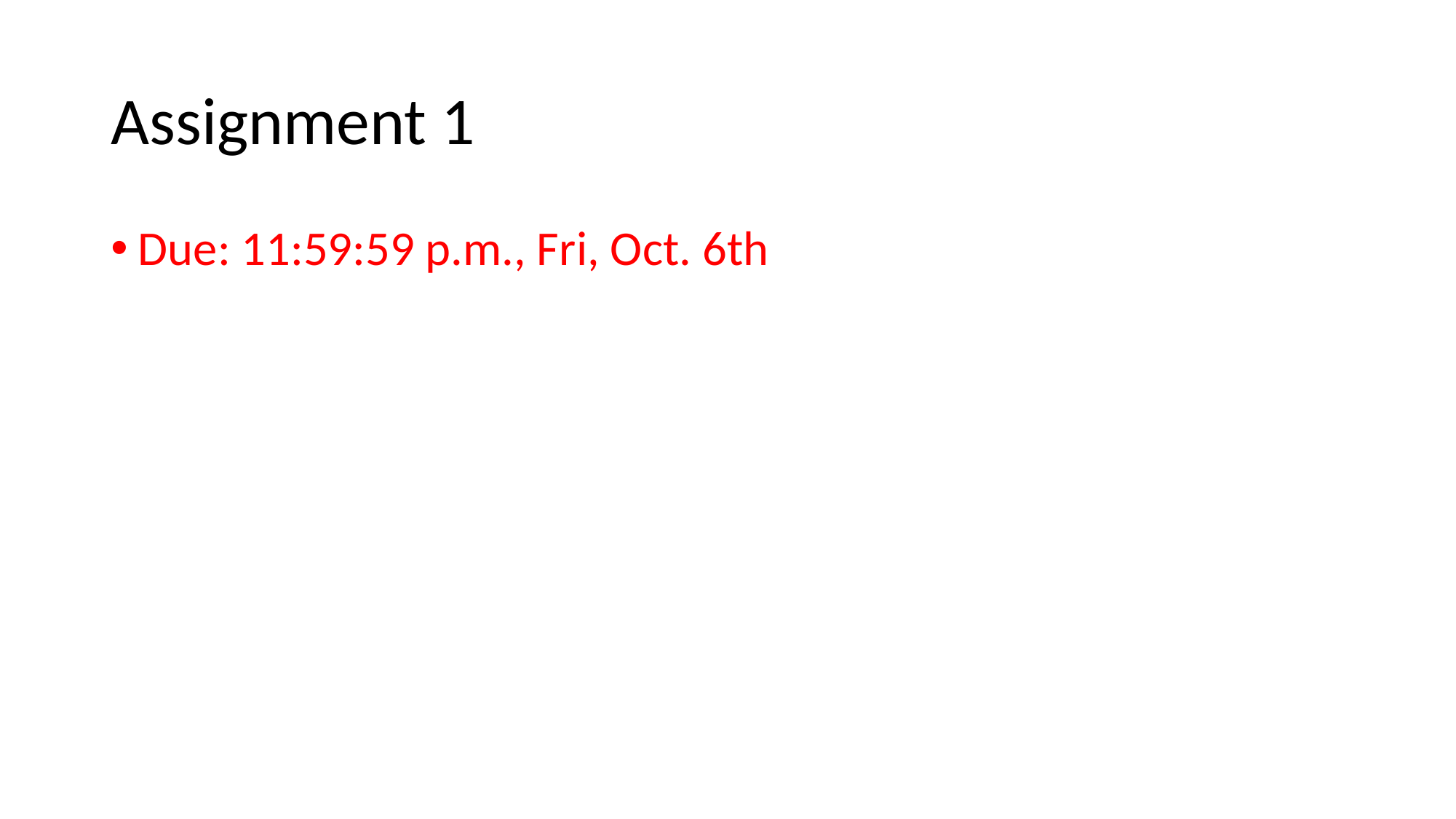

# Assignment 1
Due: 11:59:59 p.m., Fri, Oct. 6th